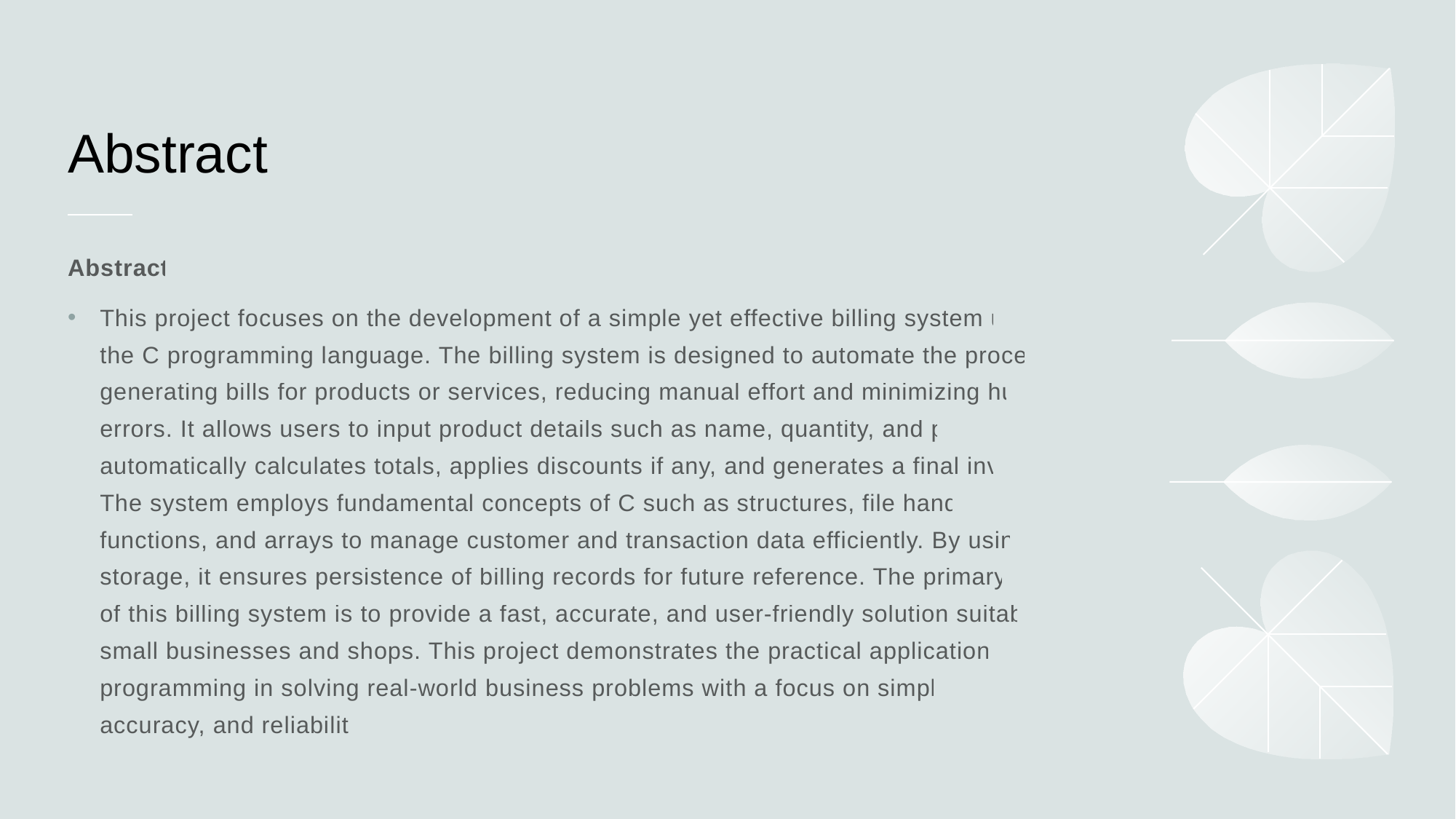

# Abstract
Abstract
This project focuses on the development of a simple yet effective billing system using the C programming language. The billing system is designed to automate the process of generating bills for products or services, reducing manual effort and minimizing human errors. It allows users to input product details such as name, quantity, and price, automatically calculates totals, applies discounts if any, and generates a final invoice. The system employs fundamental concepts of C such as structures, file handling, functions, and arrays to manage customer and transaction data efficiently. By using file storage, it ensures persistence of billing records for future reference. The primary goal of this billing system is to provide a fast, accurate, and user-friendly solution suitable for small businesses and shops. This project demonstrates the practical application of C programming in solving real-world business problems with a focus on simplicity, accuracy, and reliability.